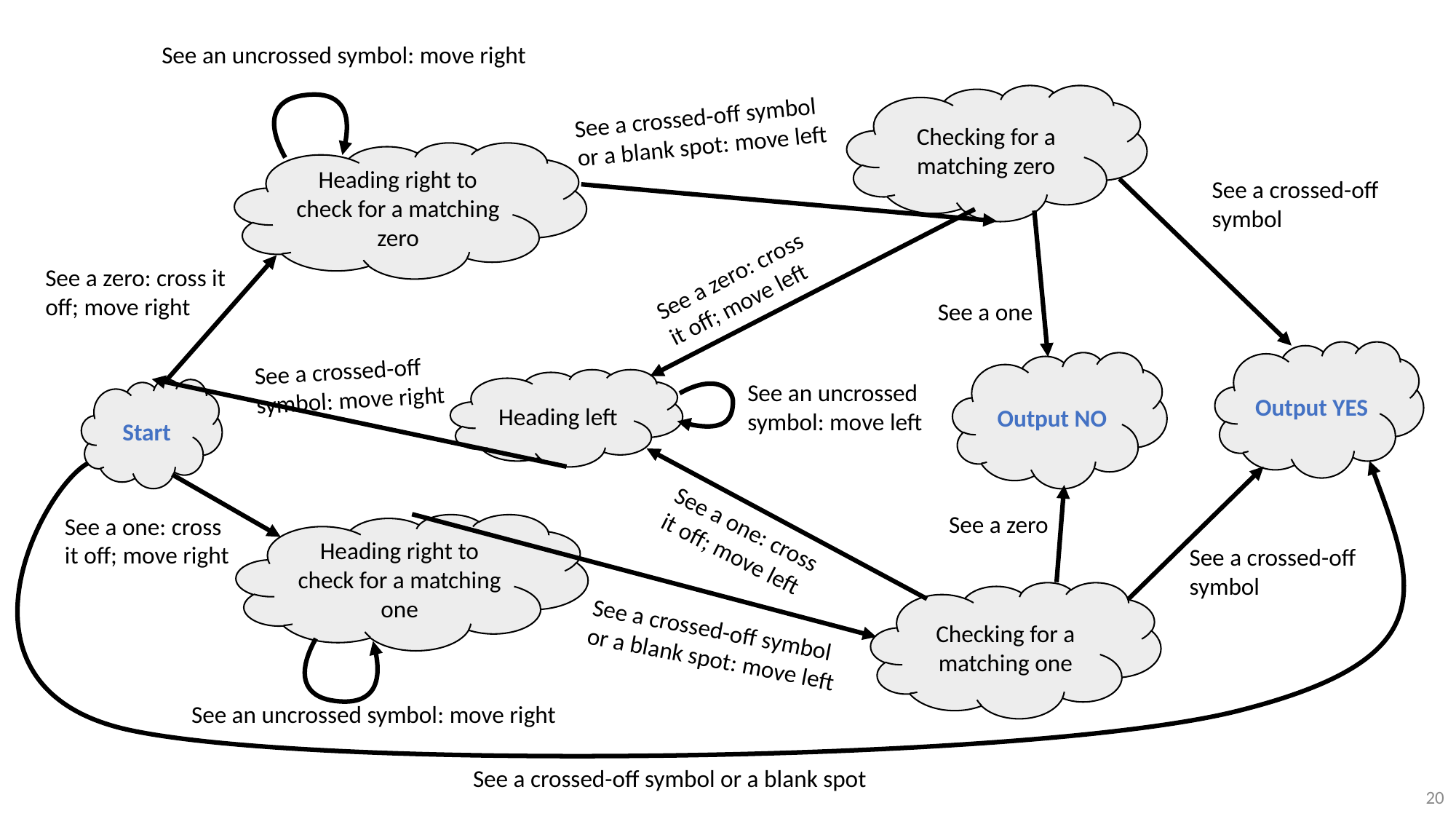

See an uncrossed symbol: move right
Checking for a matching zero

See a crossed-off symbol or a blank spot: move left
Heading right to check for a matching zero
See a crossed-off symbol
See a zero: cross it off; move left
See a zero: cross it off; move right
See a one
Output YES
See a crossed-off symbol: move right
Output NO
Heading left
See an uncrossed symbol: move left

Start

See a zero
See a one: cross
it off; move right
See a one: cross it off; move left
Heading right to check for a matching one
See a crossed-off symbol
Checking for a matching one
See a crossed-off symbol or a blank spot: move left

See an uncrossed symbol: move right
See a crossed-off symbol or a blank spot
20